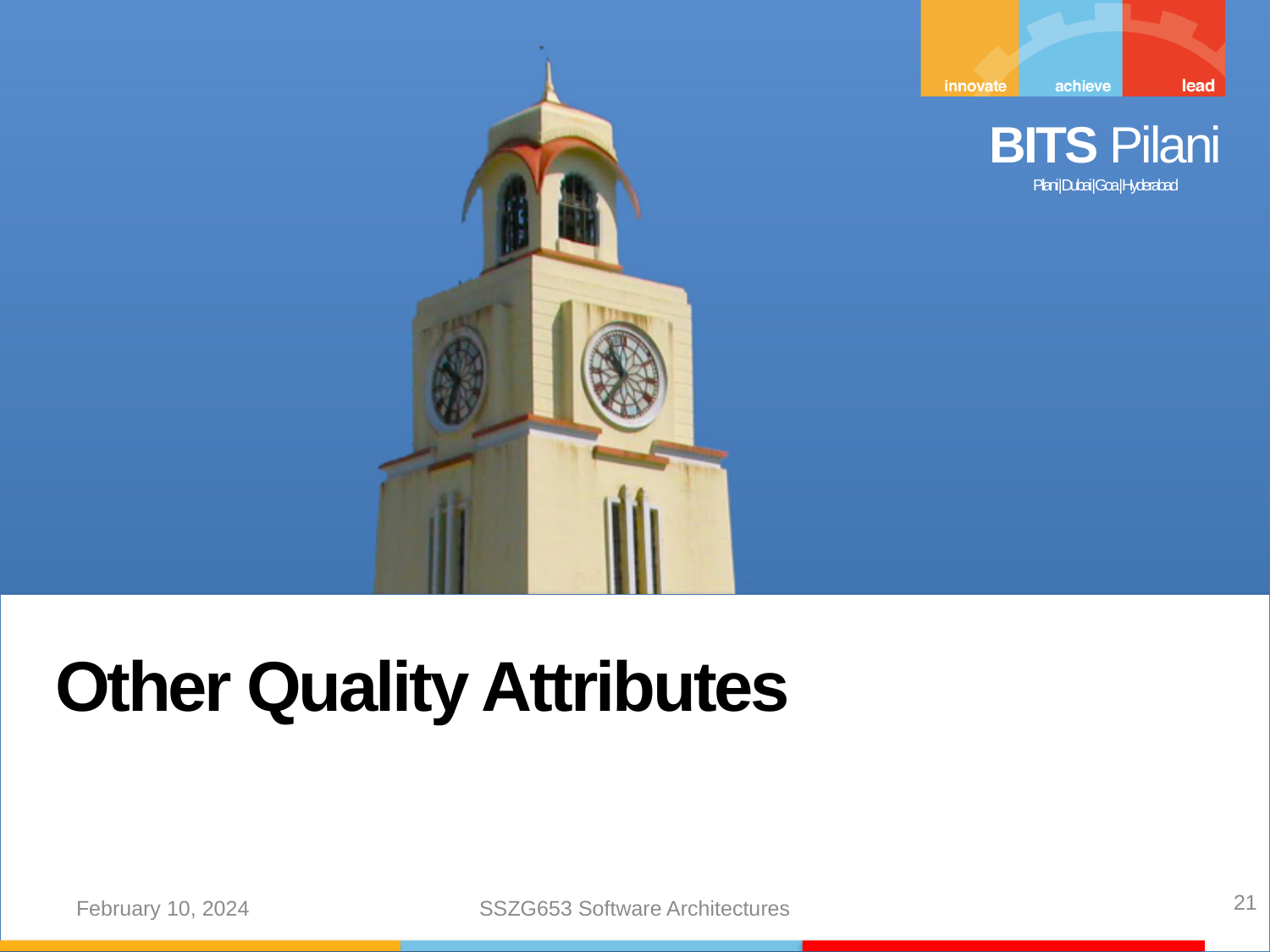

Other Quality Attributes
21
February 10, 2024
SSZG653 Software Architectures